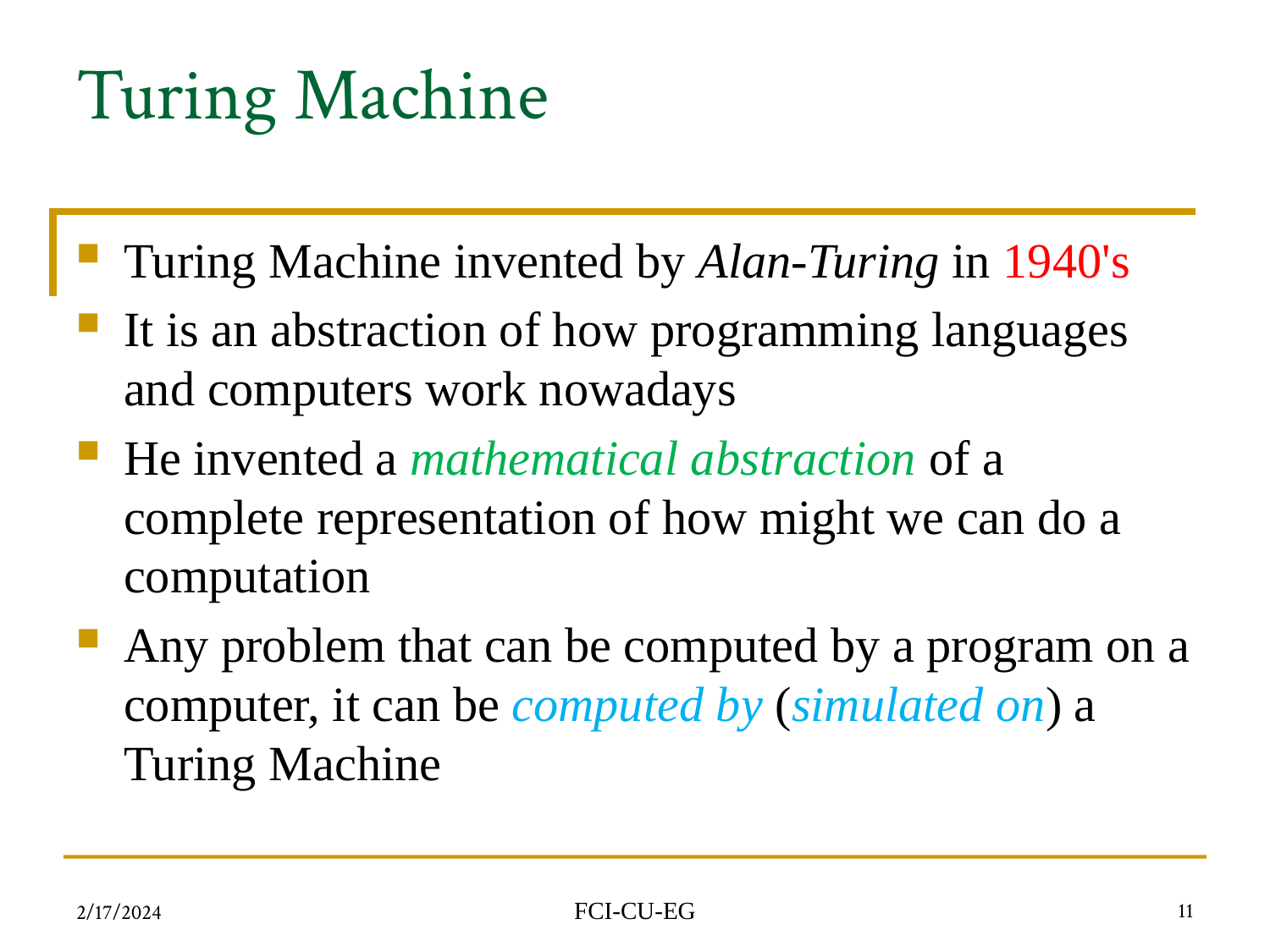

# Turing Machine
Turing Machine invented by Alan-Turing in 1940's
It is an abstraction of how programming languages and computers work nowadays
He invented a mathematical abstraction of a complete representation of how might we can do a computation
Any problem that can be computed by a program on a computer, it can be computed by (simulated on) a Turing Machine
2/17/2024
11
FCI-CU-EG